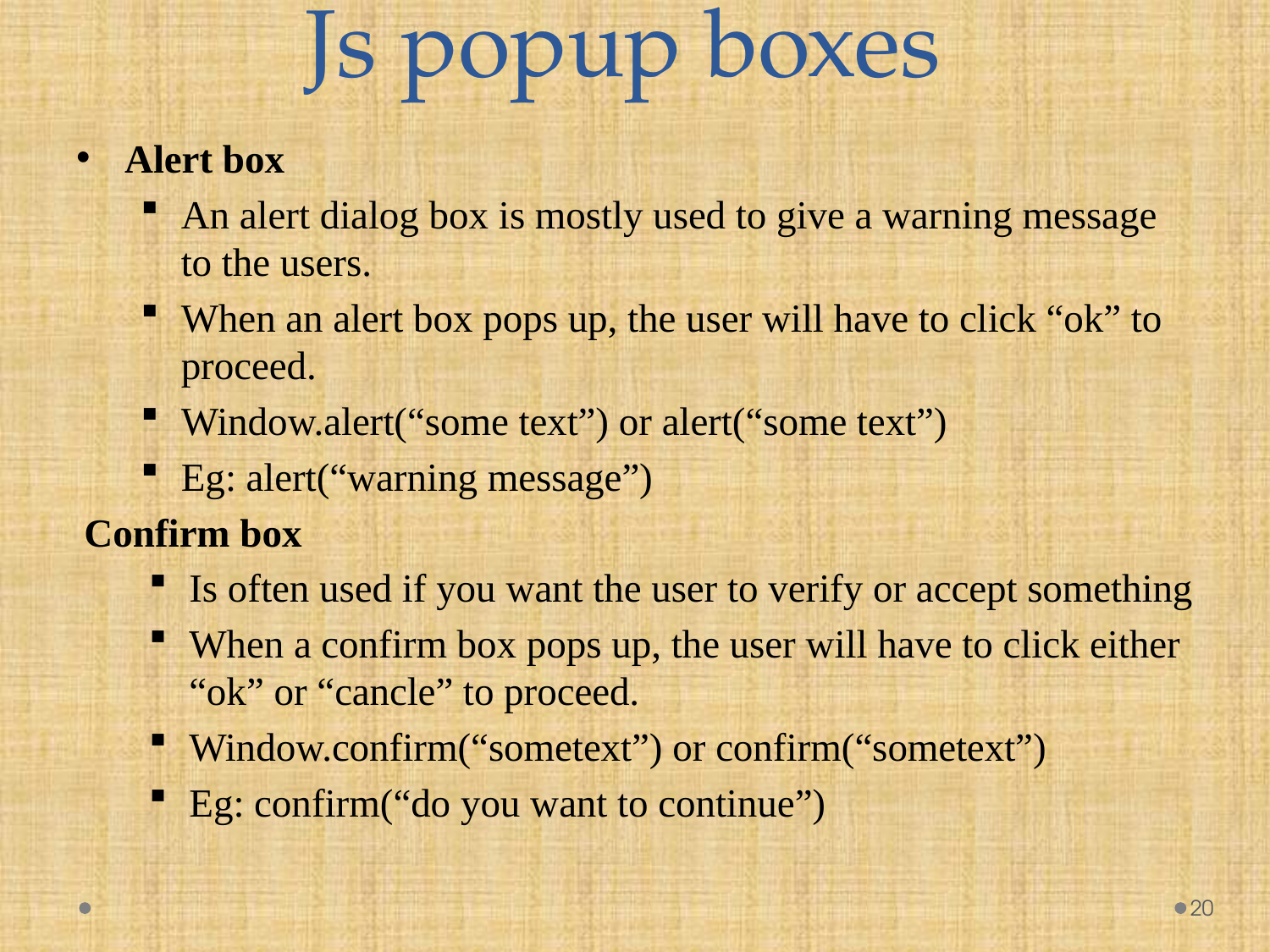

# Js popup boxes
Alert box
An alert dialog box is mostly used to give a warning message to the users.
When an alert box pops up, the user will have to click “ok” to proceed.
Window.alert(“some text”) or alert(“some text”)
Eg: alert(“warning message”)
Confirm box
Is often used if you want the user to verify or accept something
When a confirm box pops up, the user will have to click either “ok” or “cancle” to proceed.
Window.confirm(“sometext”) or confirm(“sometext”)
Eg: confirm(“do you want to continue”)

20